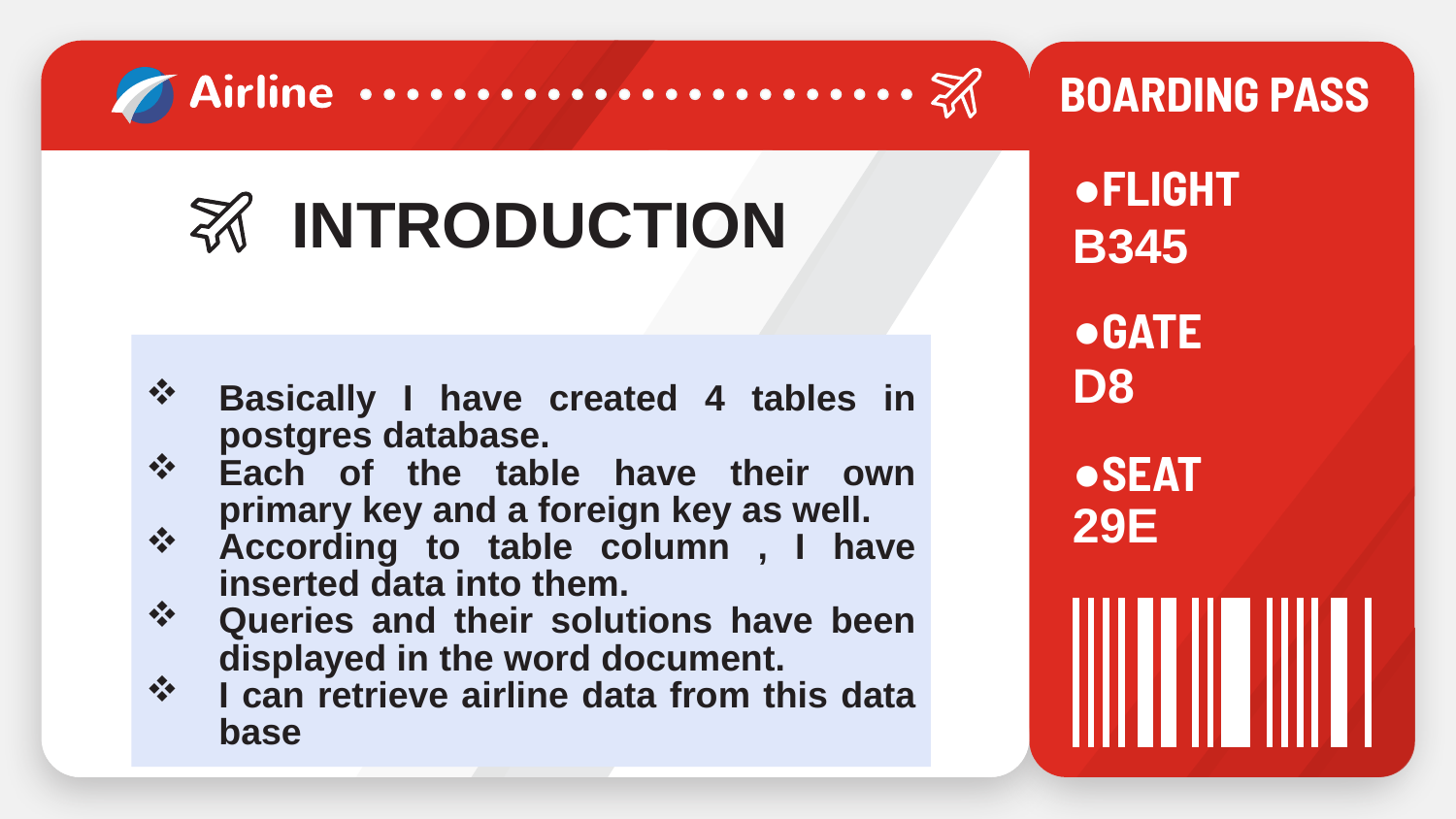

BOARDING PASS

FLIGHT
# INTRODUCTION

B345
GATE
Basically I have created 4 tables in postgres database.
Each of the table have their own primary key and a foreign key as well.
According to table column , I have inserted data into them.
Queries and their solutions have been displayed in the word document.
I can retrieve airline data from this data base
D8
SEAT
29E